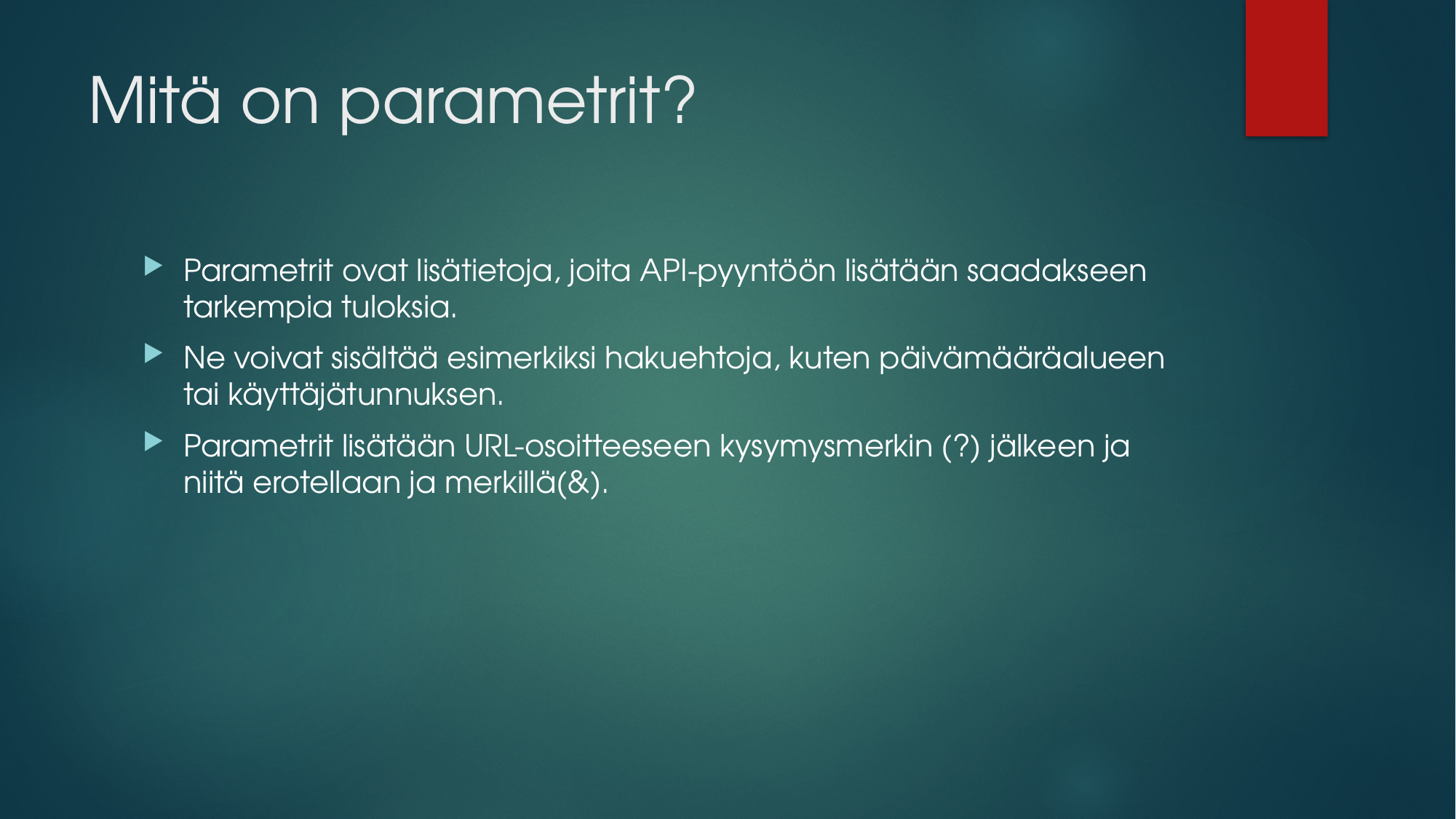

# Mitä on parametrit?
Parametrit ovat lisätietoja, joita API-pyyntöön lisätään saadakseen tarkempia tuloksia.
Ne voivat sisältää esimerkiksi hakuehtoja, kuten päivämääräalueen tai käyttäjätunnuksen.
Parametrit lisätään URL-osoitteeseen kysymysmerkin (?) jälkeen ja niitä erotellaan ja merkillä(&).